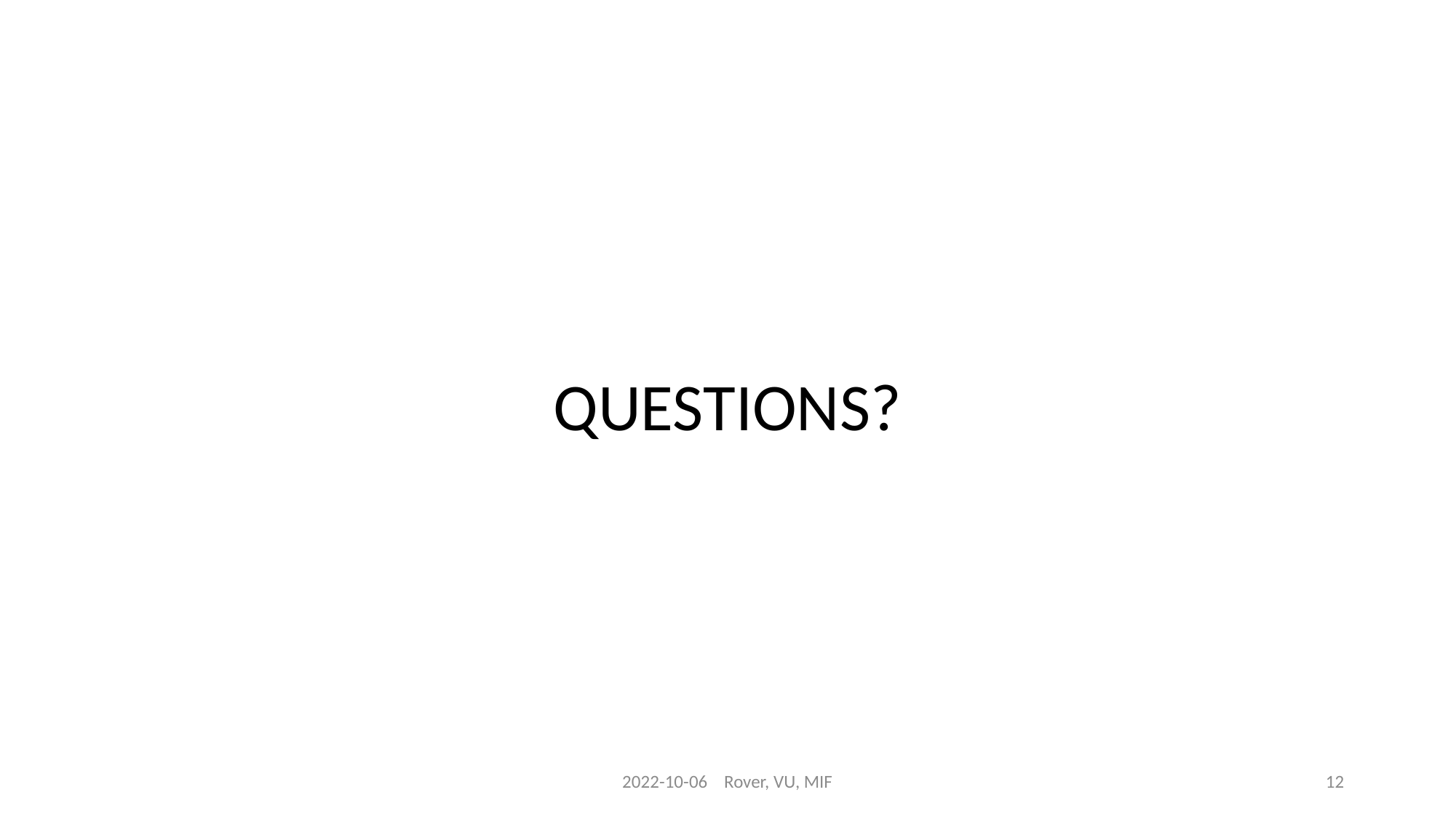

# QUESTIONS?
2022-10-06    Rover, VU, MIF
12